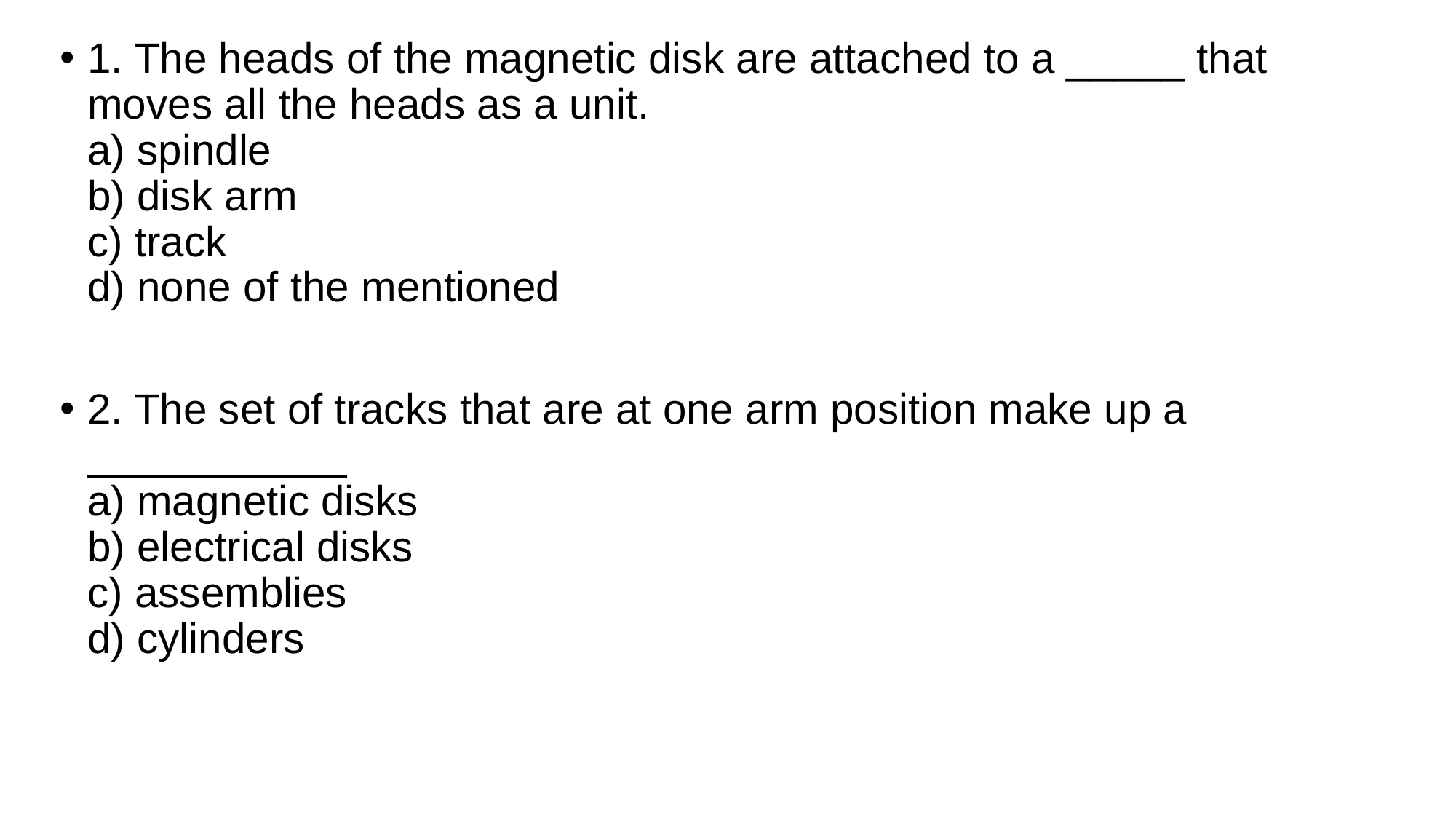

1. The heads of the magnetic disk are attached to a _____ that moves all the heads as a unit.
a) spindle
b) disk arm
c) track
d) none of the mentioned

2. The set of tracks that are at one arm position make up a ___________
a) magnetic disks
b) electrical disks
c) assemblies
d) cylinders